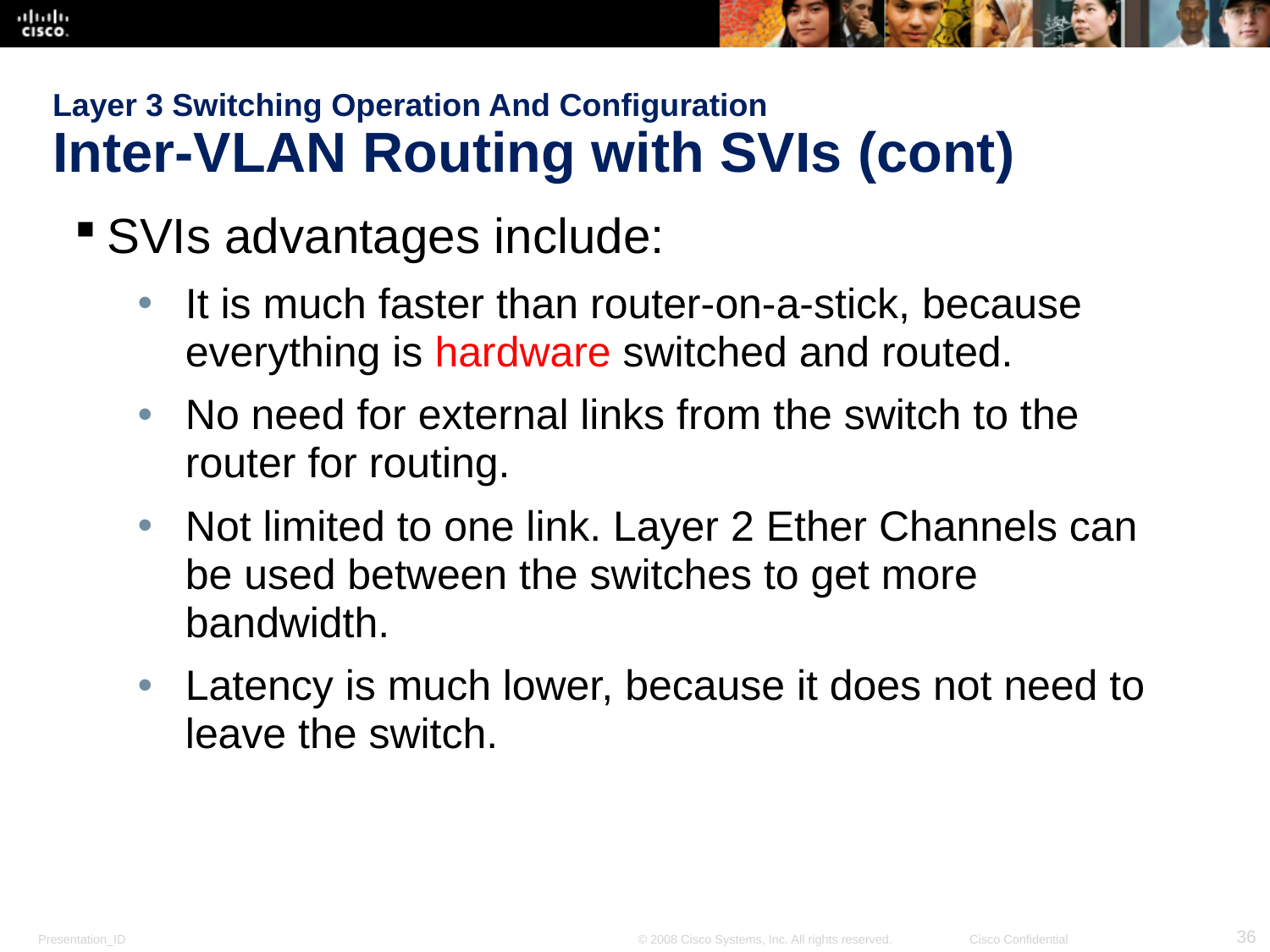

Layer 3 Switching Operation And Configuration
Inter-VLAN Routing with SVIs (cont)
SVIs advantages include:
It is much faster than router-on-a-stick, because everything is hardware switched and routed.
No need for external links from the switch to the router for routing.
Not limited to one link. Layer 2 Ether Channels can be used between the switches to get more bandwidth.
Latency is much lower, because it does not need to leave the switch.